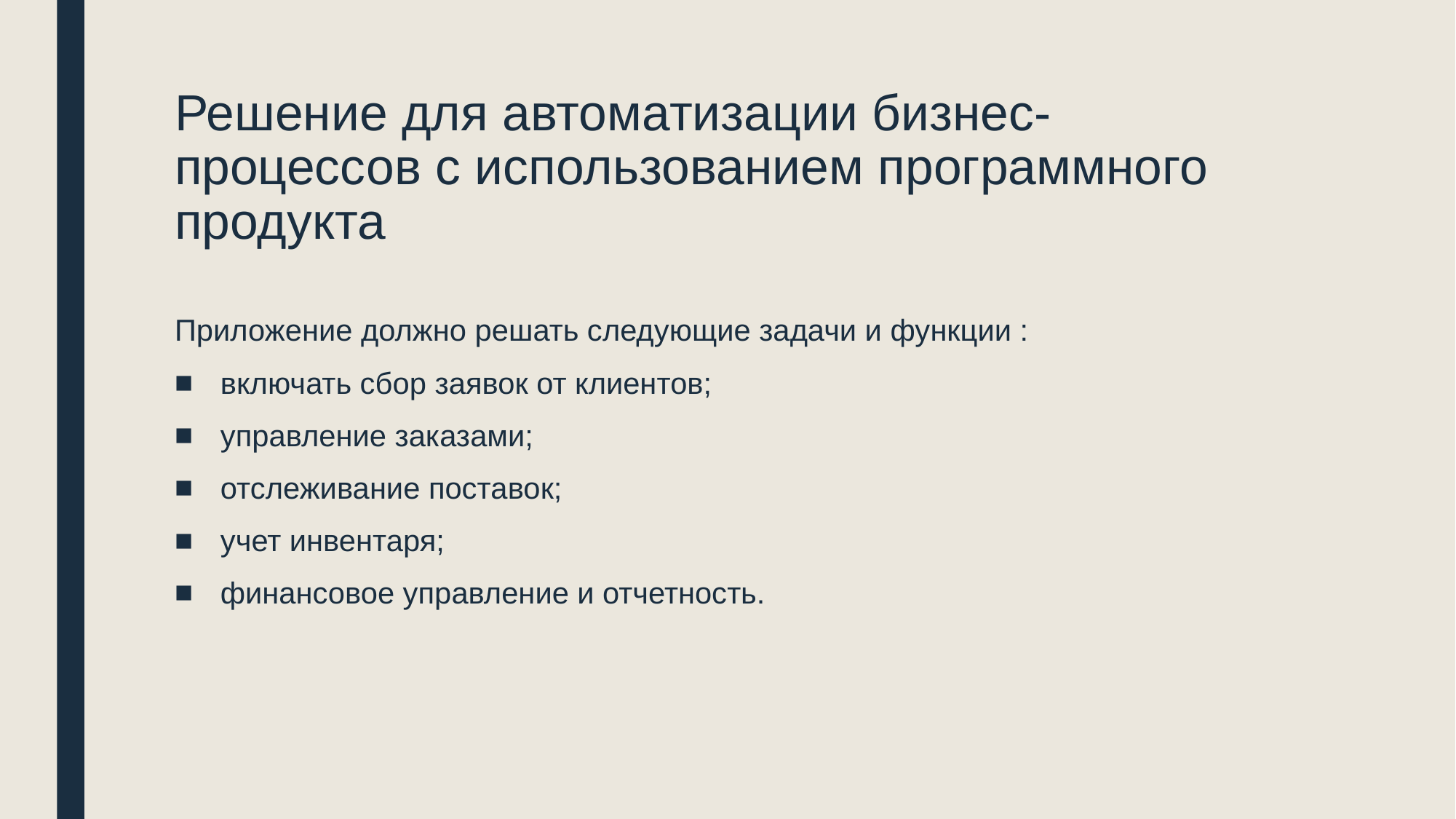

# Решение для автоматизации бизнес-процессов с использованием программного продукта
Приложение должно решать следующие задачи и функции :
включать сбор заявок от клиентов;
управление заказами;
отслеживание поставок;
учет инвентаря;
финансовое управление и отчетность.